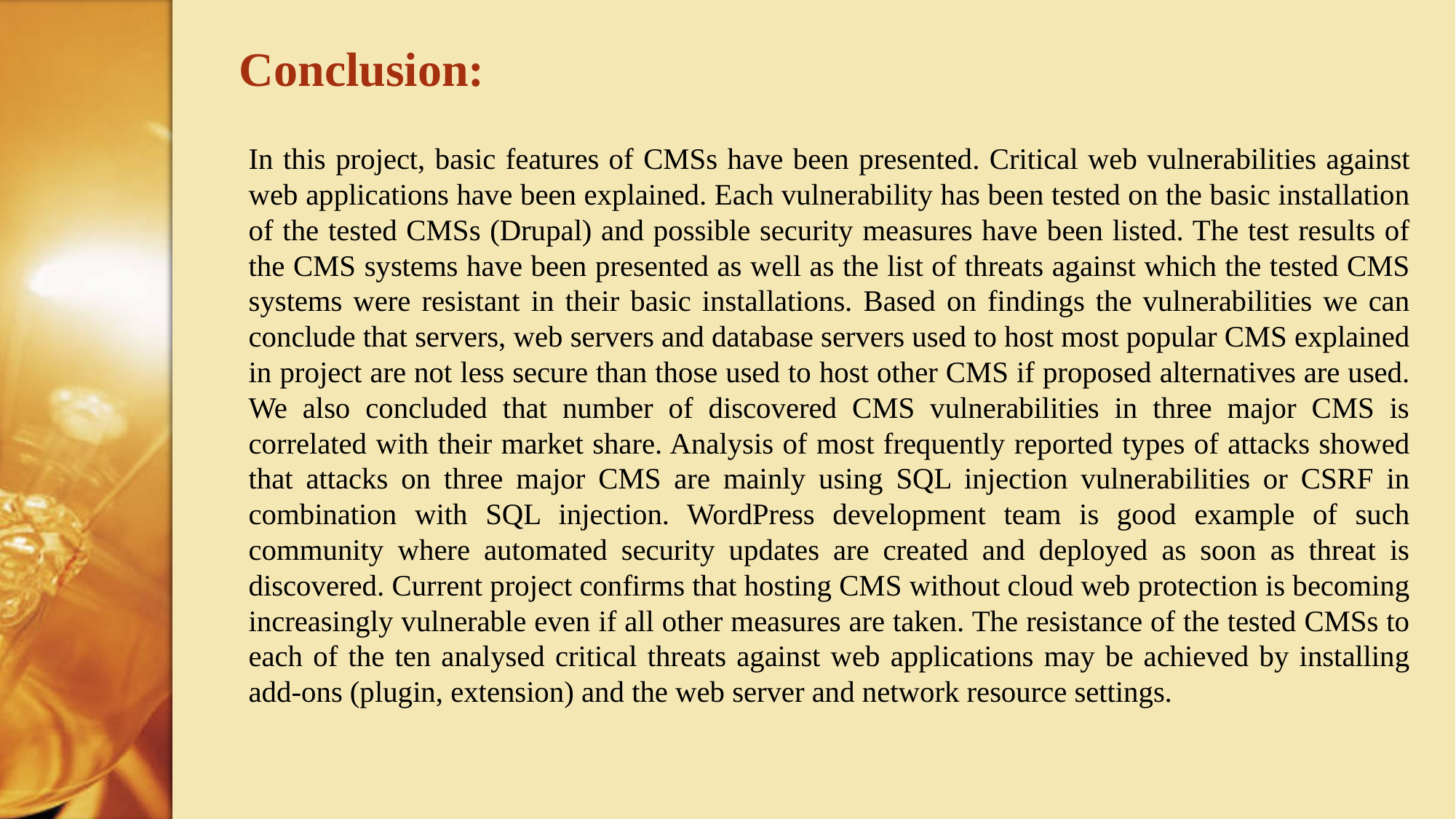

# Conclusion:
In this project, basic features of CMSs have been presented. Critical web vulnerabilities against web applications have been explained. Each vulnerability has been tested on the basic installation of the tested CMSs (Drupal) and possible security measures have been listed. The test results of the CMS systems have been presented as well as the list of threats against which the tested CMS systems were resistant in their basic installations. Based on findings the vulnerabilities we can conclude that servers, web servers and database servers used to host most popular CMS explained in project are not less secure than those used to host other CMS if proposed alternatives are used. We also concluded that number of discovered CMS vulnerabilities in three major CMS is correlated with their market share. Analysis of most frequently reported types of attacks showed that attacks on three major CMS are mainly using SQL injection vulnerabilities or CSRF in combination with SQL injection. WordPress development team is good example of such community where automated security updates are created and deployed as soon as threat is discovered. Current project confirms that hosting CMS without cloud web protection is becoming increasingly vulnerable even if all other measures are taken. The resistance of the tested CMSs to each of the ten analysed critical threats against web applications may be achieved by installing add-ons (plugin, extension) and the web server and network resource settings.